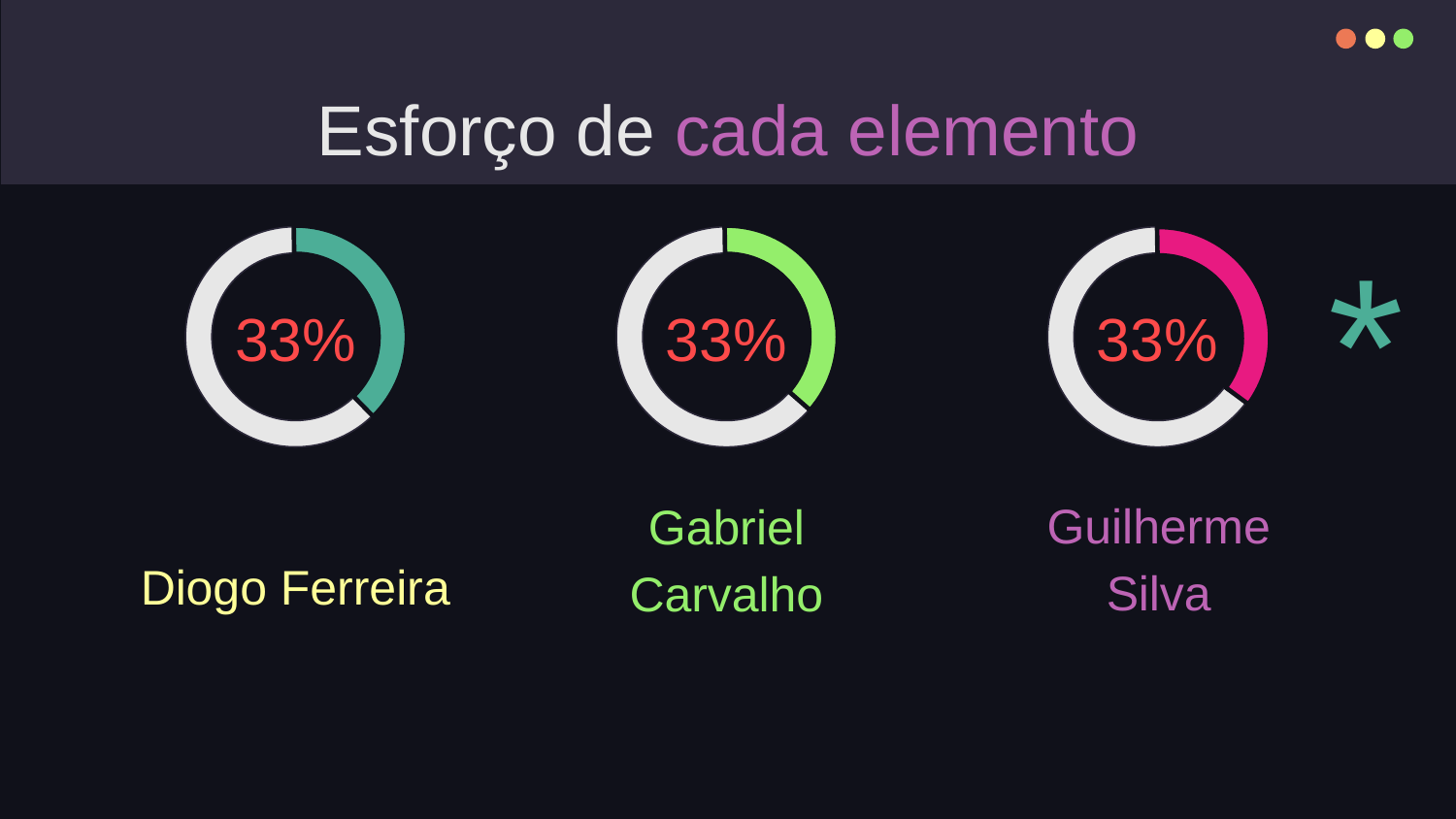

Esforço de cada elemento
*

# 33%
33%
33%
Diogo Ferreira
Guilherme Silva
Gabriel Carvalho